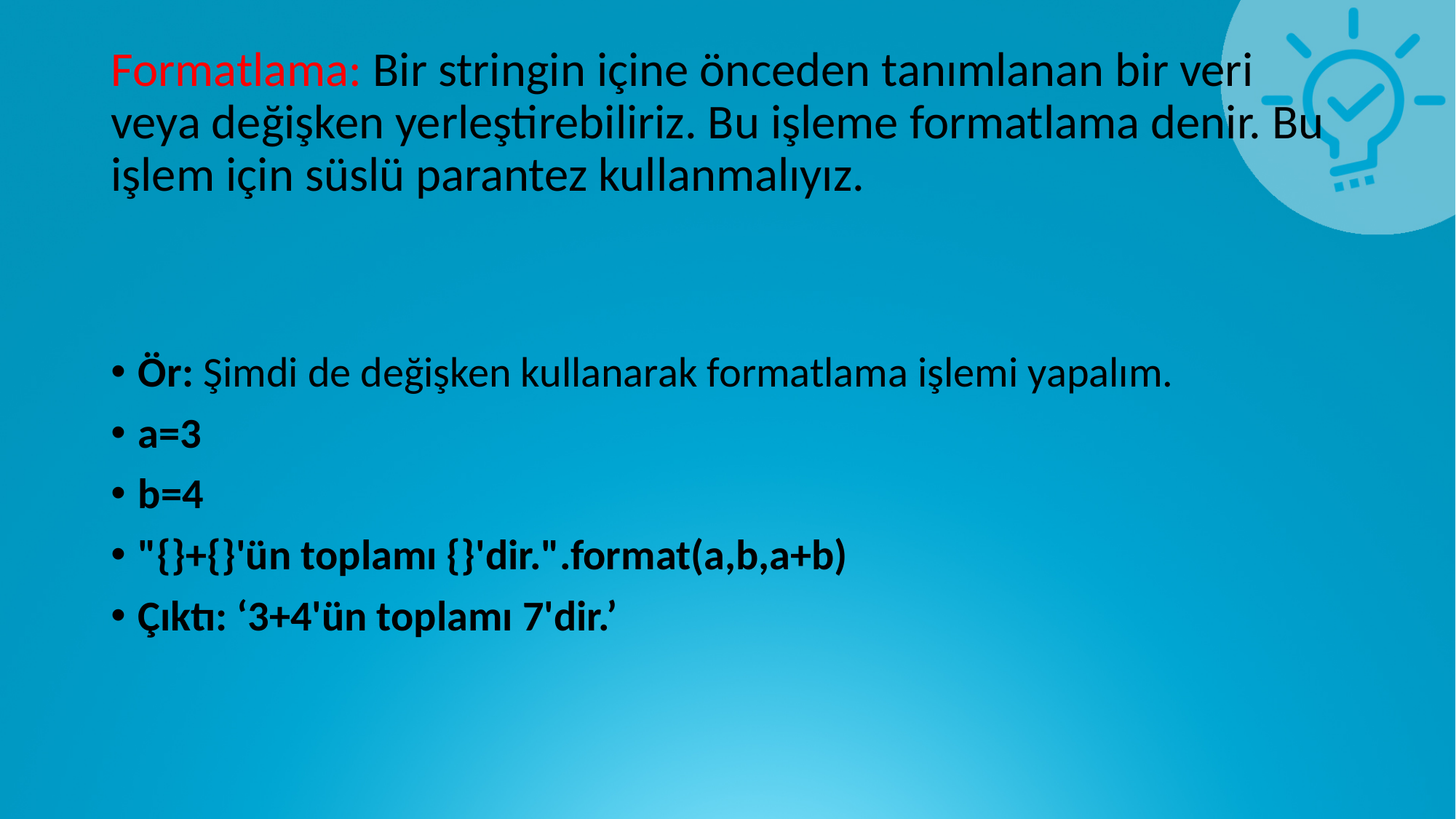

# Formatlama: Bir stringin içine önceden tanımlanan bir veri veya değişken yerleştirebiliriz. Bu işleme formatlama denir. Bu işlem için süslü parantez kullanmalıyız.

Ör: Şimdi de değişken kullanarak formatlama işlemi yapalım.
a=3
b=4
"{}+{}'ün toplamı {}'dir.".format(a,b,a+b)
Çıktı: ‘3+4'ün toplamı 7'dir.’